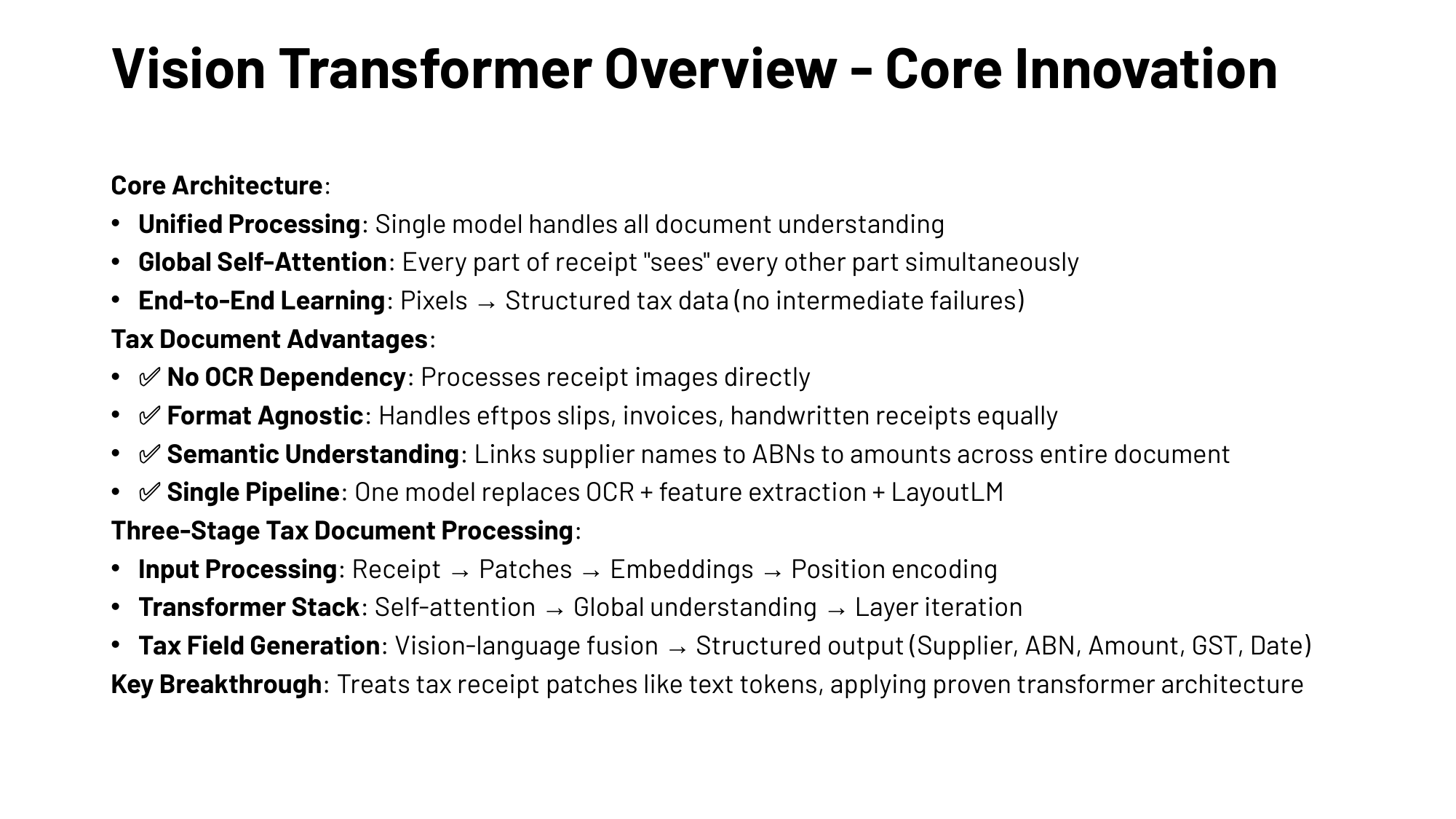

# Vision Transformer Overview - Core Innovation
Core Architecture:
Unified Processing: Single model handles all document understanding
Global Self-Attention: Every part of receipt "sees" every other part simultaneously
End-to-End Learning: Pixels → Structured tax data (no intermediate failures)
Tax Document Advantages:
✅ No OCR Dependency: Processes receipt images directly
✅ Format Agnostic: Handles eftpos slips, invoices, handwritten receipts equally
✅ Semantic Understanding: Links supplier names to ABNs to amounts across entire document
✅ Single Pipeline: One model replaces OCR + feature extraction + LayoutLM
Three-Stage Tax Document Processing:
Input Processing: Receipt → Patches → Embeddings → Position encoding
Transformer Stack: Self-attention → Global understanding → Layer iteration
Tax Field Generation: Vision-language fusion → Structured output (Supplier, ABN, Amount, GST, Date)
Key Breakthrough: Treats tax receipt patches like text tokens, applying proven transformer architecture